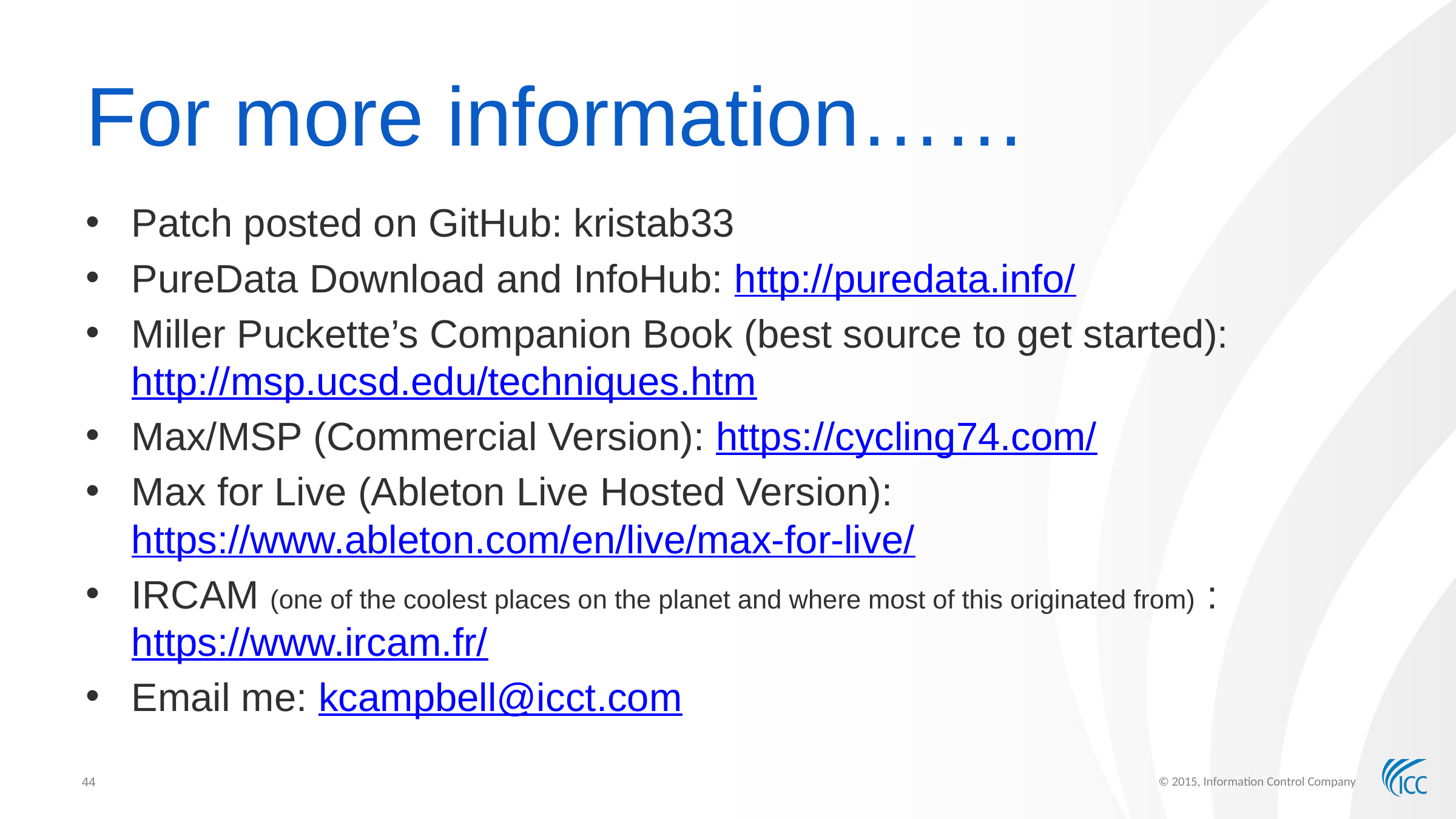

# For more information……
Patch posted on GitHub: kristab33
PureData Download and InfoHub: http://puredata.info/
Miller Puckette’s Companion Book (best source to get started):http://msp.ucsd.edu/techniques.htm
Max/MSP (Commercial Version): https://cycling74.com/
Max for Live (Ableton Live Hosted Version): https://www.ableton.com/en/live/max-for-live/
IRCAM (one of the coolest places on the planet and where most of this originated from) : https://www.ircam.fr/
Email me: kcampbell@icct.com

© 2015, Information Control Company